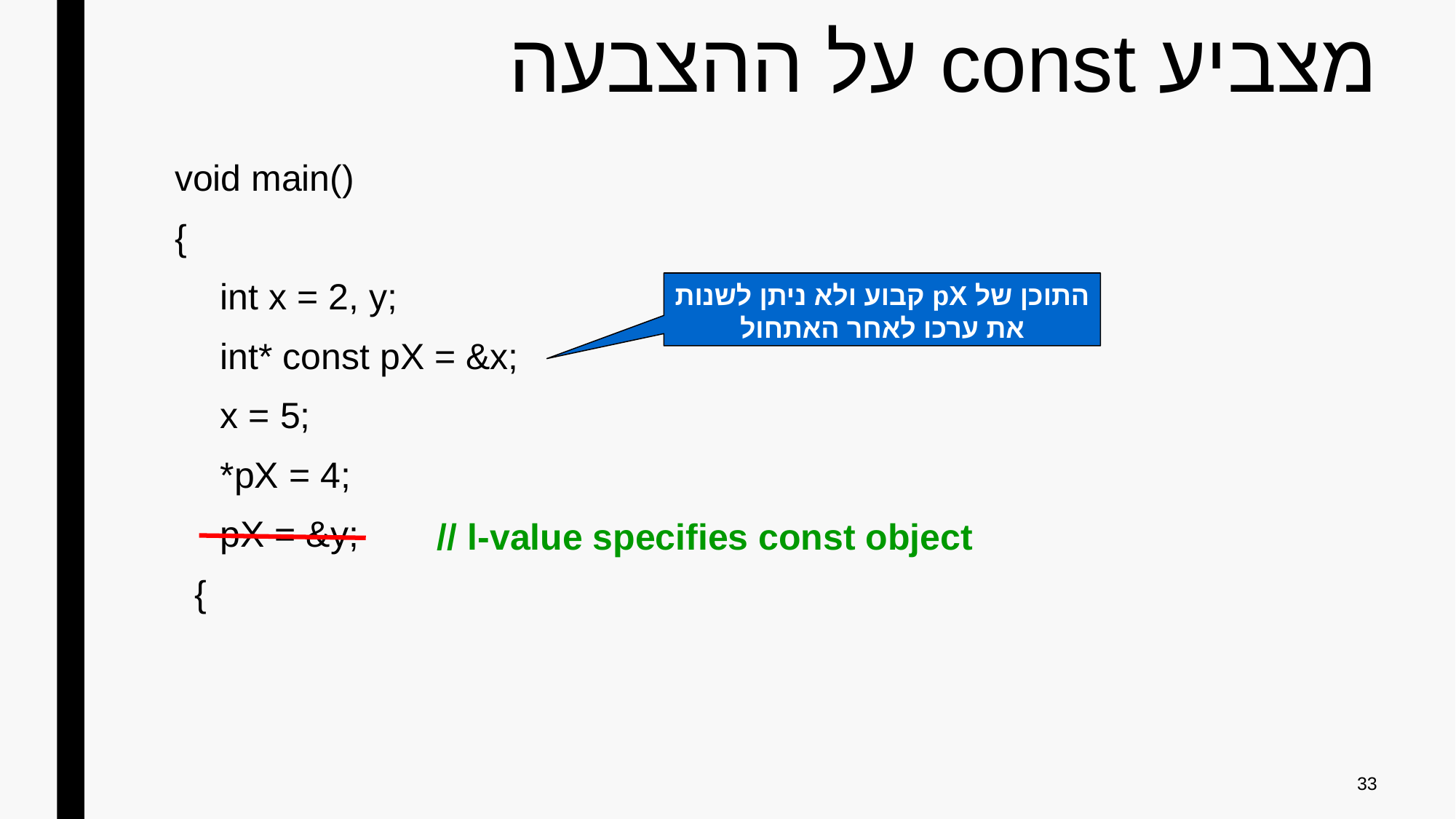

# מצביע const על ההצבעה
void main()
{
	int x = 2, y;
	int* const pX = &x;
	x = 5;
	*pX = 4;
	pX = &y;
  {
התוכן של pX קבוע ולא ניתן לשנות את ערכו לאחר האתחול
// l-value specifies const object

33